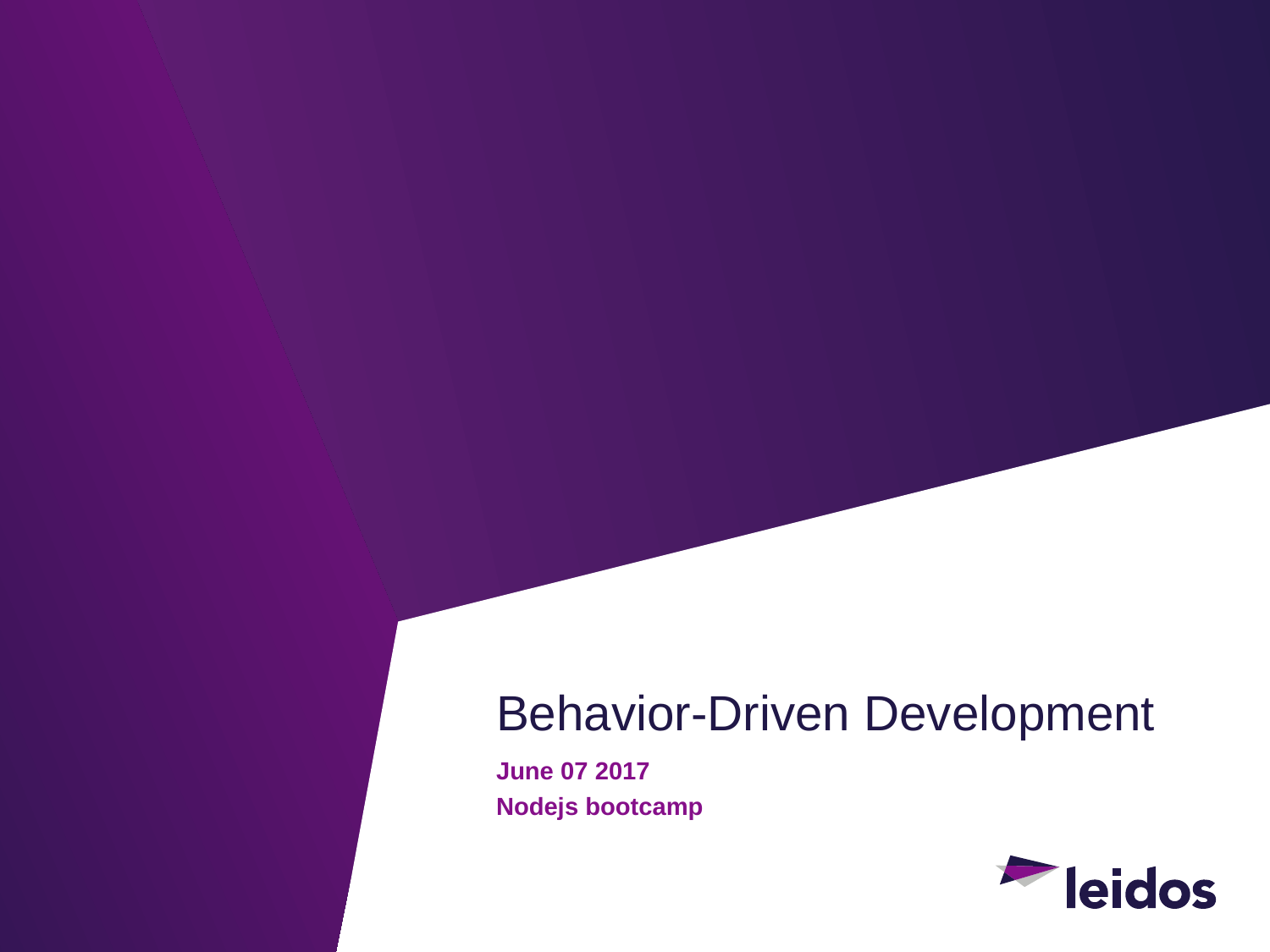

Behavior-Driven Development
June 07 2017
Nodejs bootcamp